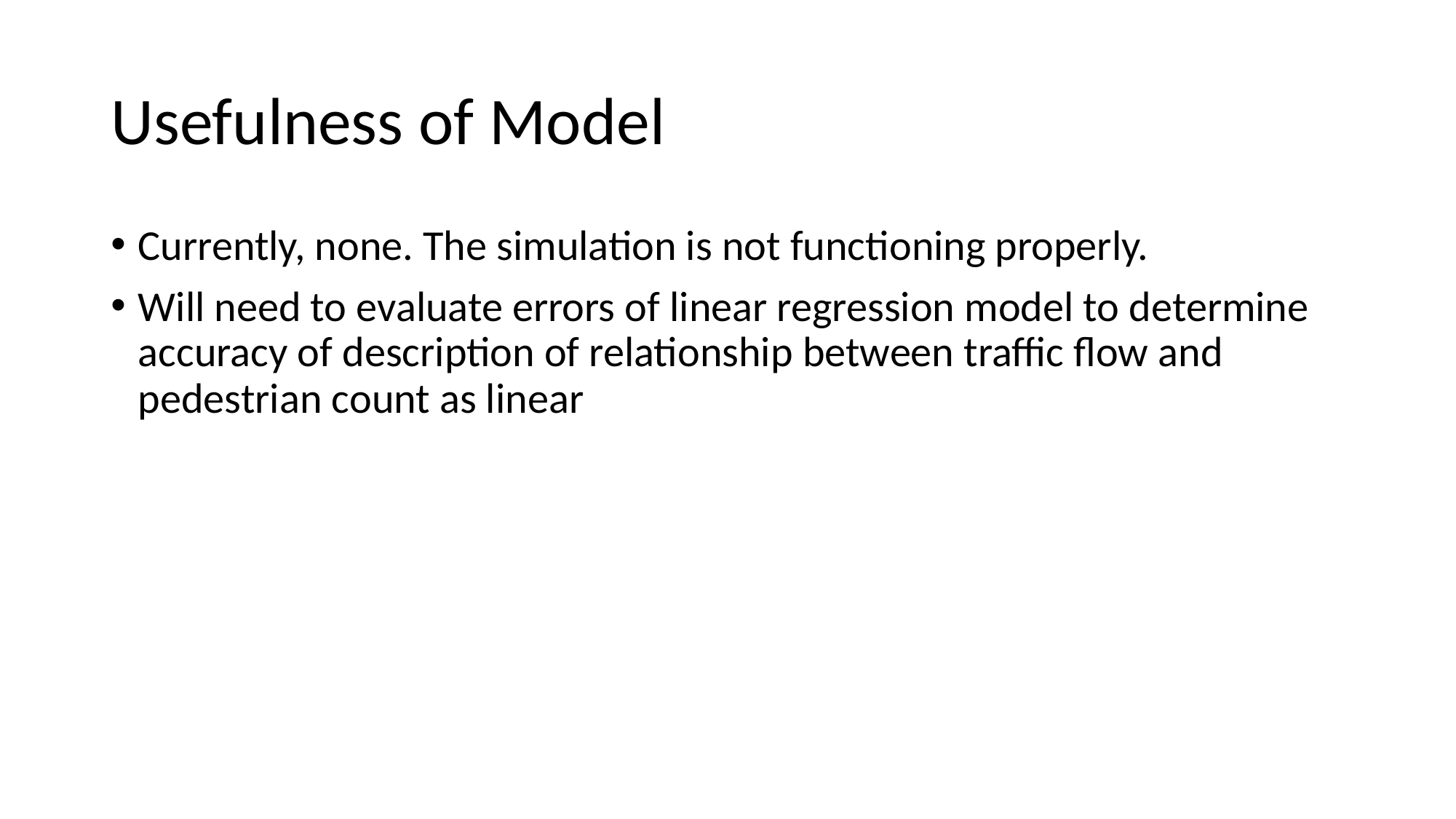

# Usefulness of Model
Currently, none. The simulation is not functioning properly.
Will need to evaluate errors of linear regression model to determine accuracy of description of relationship between traffic flow and pedestrian count as linear